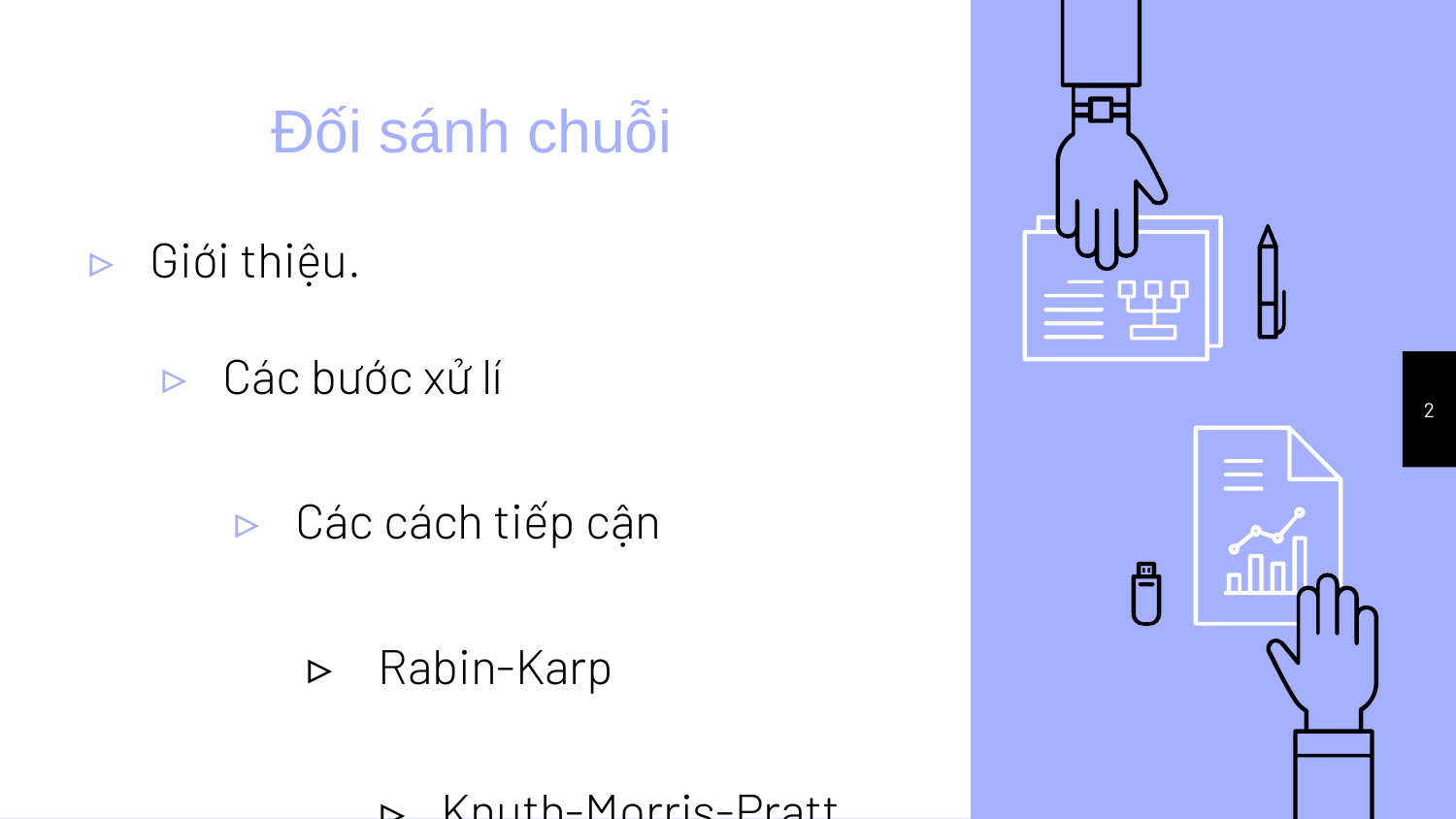

# Đối sánh chuỗi
Giới thiệu.

Các bước xử lí

Các cách tiếp cận

 Rabin-Karp

Knuth-Morris-Pratt
2